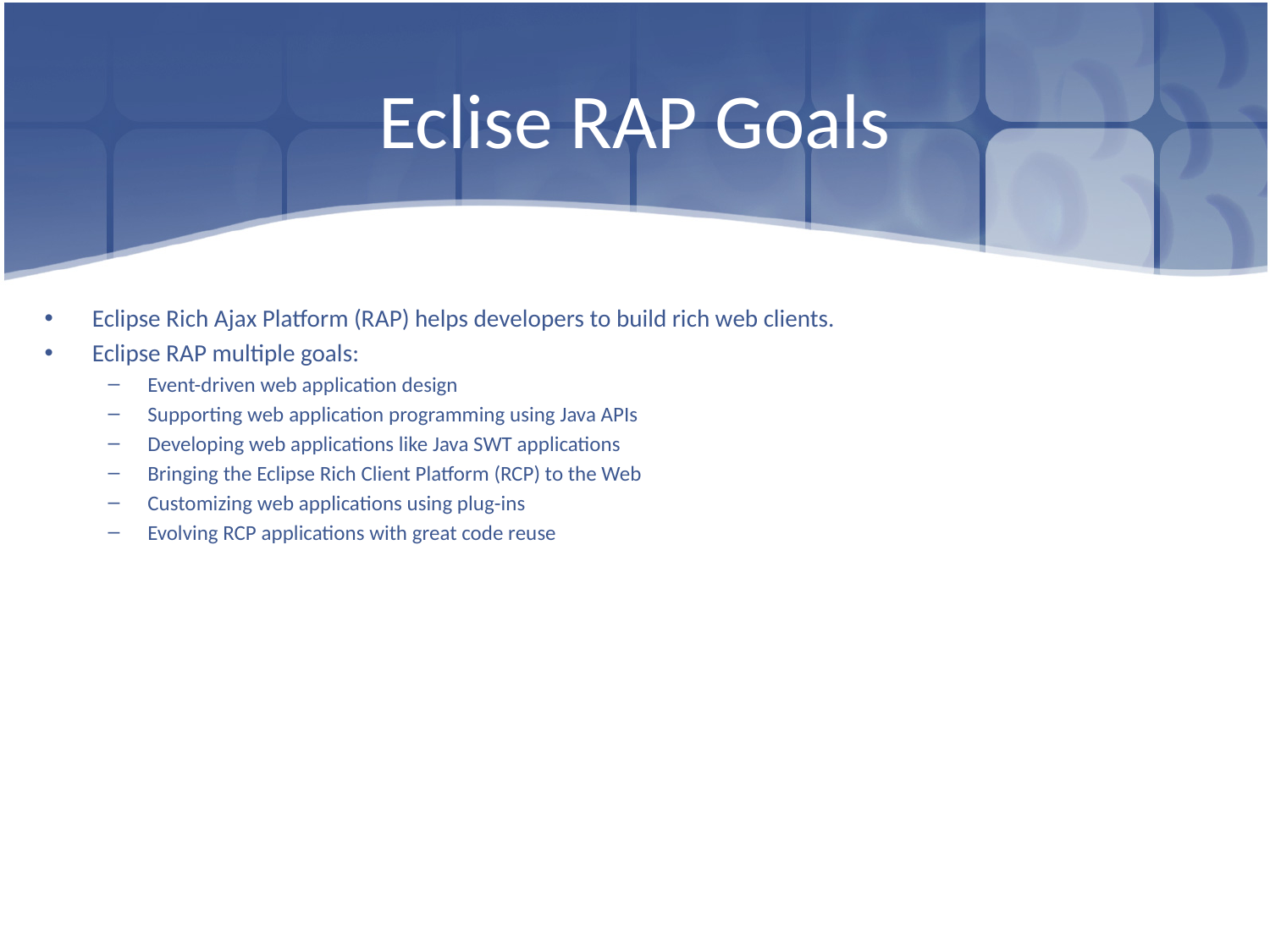

# Eclise RAP Goals
Eclipse Rich Ajax Platform (RAP) helps developers to build rich web clients.
Eclipse RAP multiple goals:
Event-driven web application design
Supporting web application programming using Java APIs
Developing web applications like Java SWT applications
Bringing the Eclipse Rich Client Platform (RCP) to the Web
Customizing web applications using plug-ins
Evolving RCP applications with great code reuse